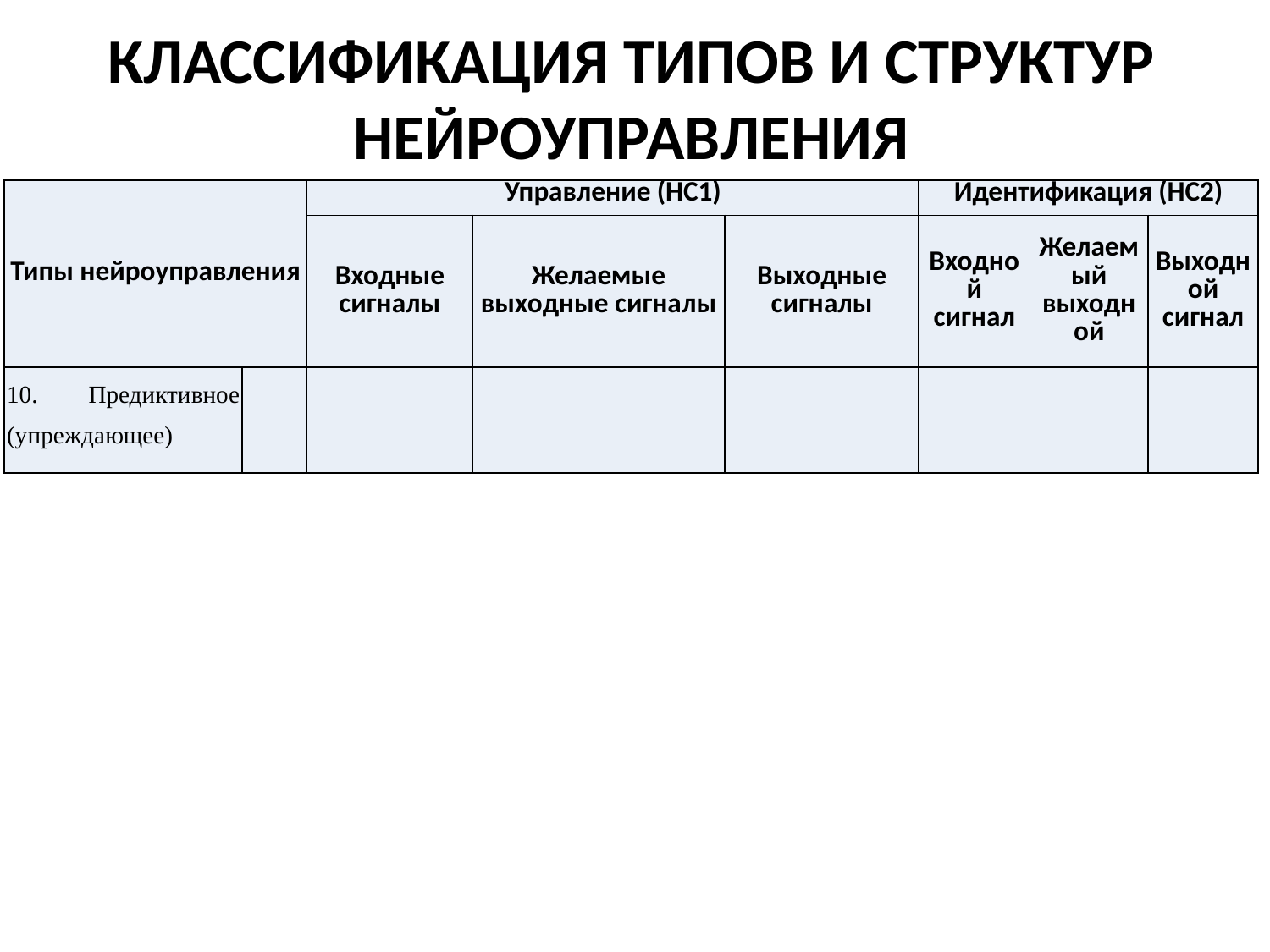

КЛАССИФИКАЦИЯ ТИПОВ И СТРУКТУР НЕЙРОУПРАВЛЕНИЯ

| Типы нейроуправления |  | Управление (НС1) |  |  | Идентификация (НС2) |  |  |
| --- | --- | --- | --- | --- | --- | --- | --- |
|  |  | Входные сигналы | Желаемые выходные сигналы | Выходные сигналы | Входной сигнал | Желаемый выходной | Выходной сигнал |
| 10. Предиктивное (упреждающее) |  |  |  |  |  |  |  |